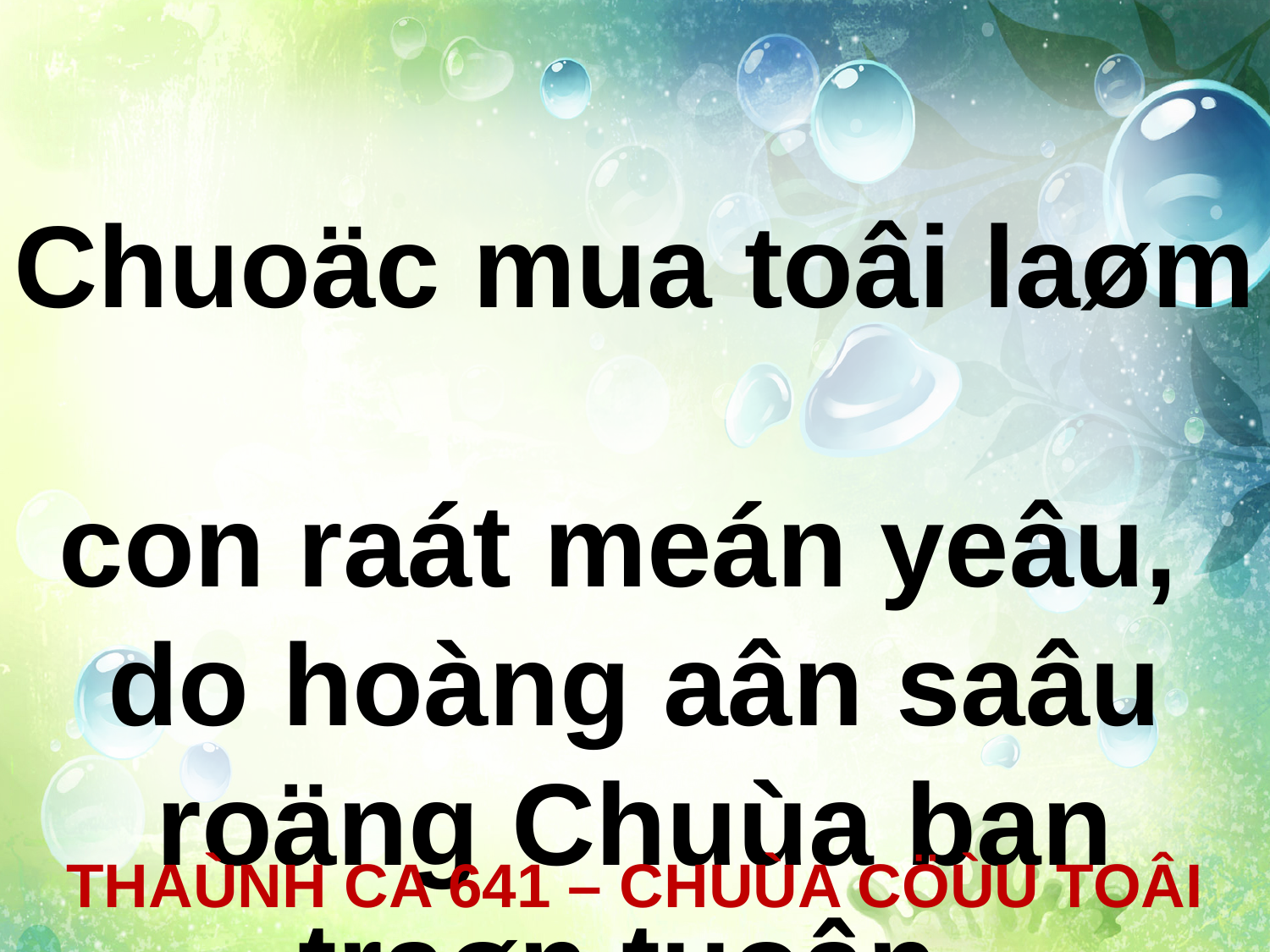

Chuoäc mua toâi laøm
con raát meán yeâu,
do hoàng aân saâu roäng Chuùa ban traøn tuoân.
THAÙNH CA 641 – CHUÙA CÖÙU TOÂI